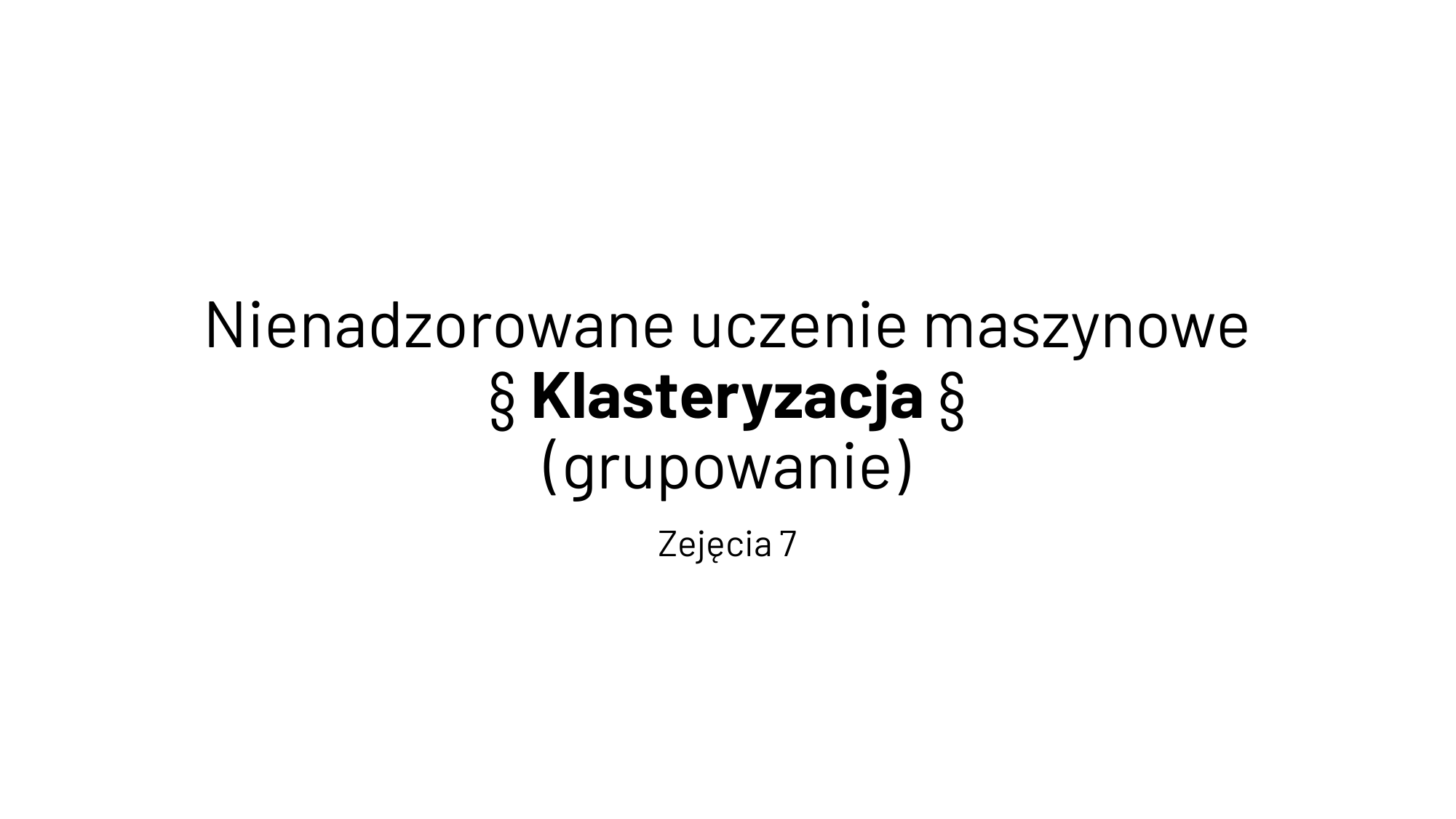

# Nienadzorowane uczenie maszynowe § Klasteryzacja § (grupowanie)
Zejęcia 7